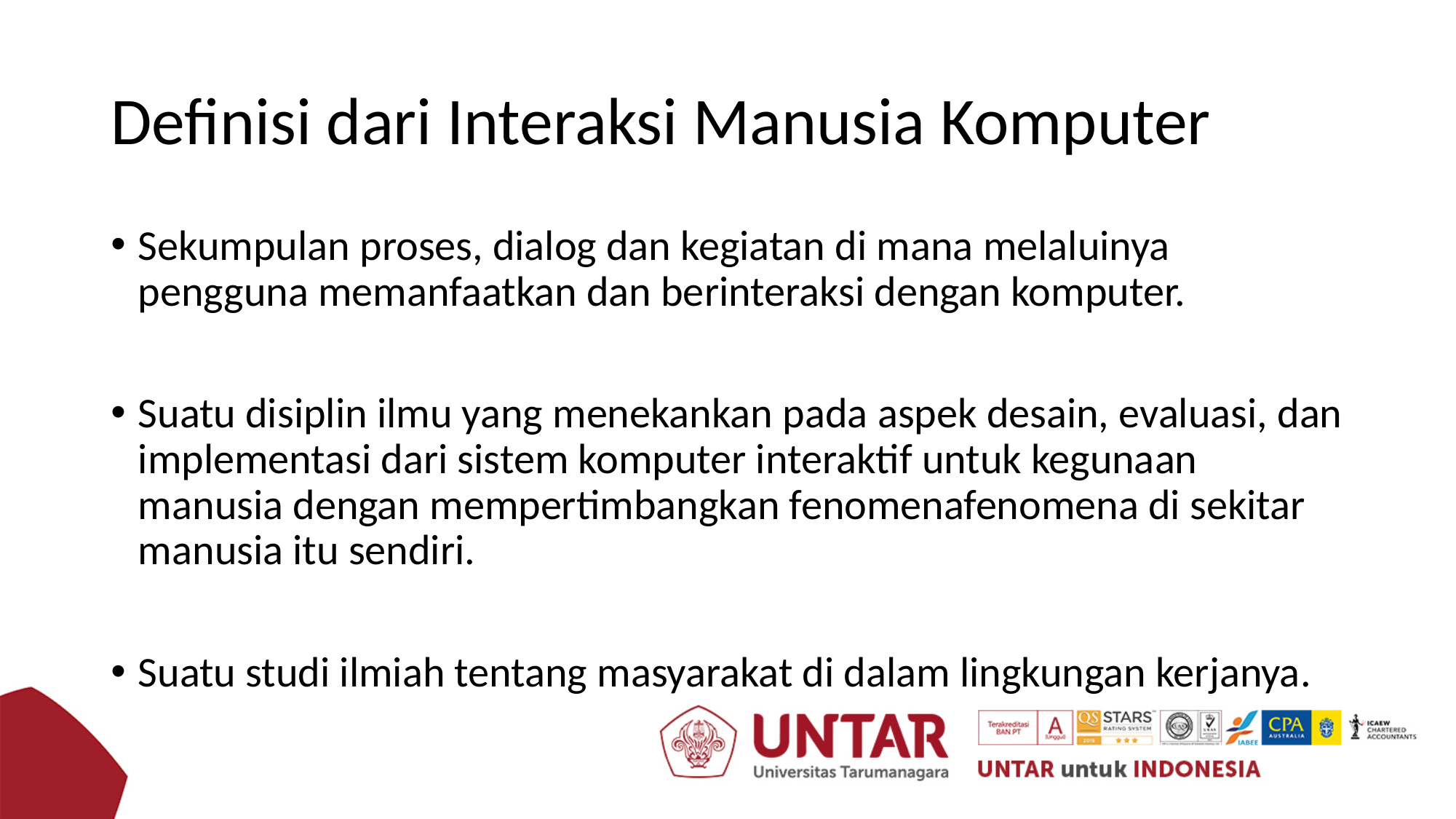

# Definisi dari Interaksi Manusia Komputer
Sekumpulan proses, dialog dan kegiatan di mana melaluinya pengguna memanfaatkan dan berinteraksi dengan komputer.

Suatu disiplin ilmu yang menekankan pada aspek desain, evaluasi, dan implementasi dari sistem komputer interaktif untuk kegunaan manusia dengan mempertimbangkan fenomenafenomena di sekitar manusia itu sendiri.

Suatu studi ilmiah tentang masyarakat di dalam lingkungan kerjanya.